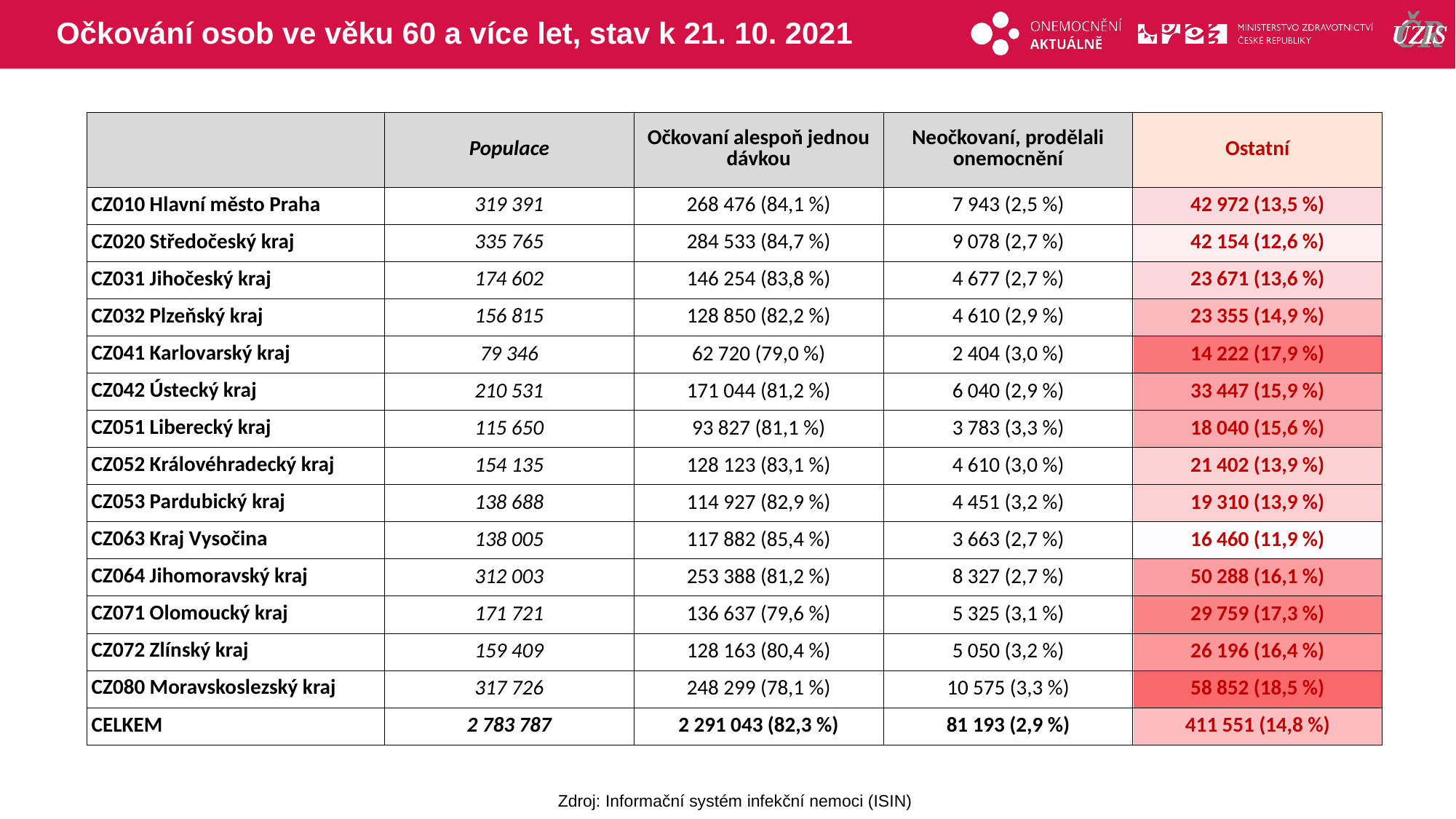

# Očkování osob ve věku 60 a více let, stav k 21. 10. 2021
|  | Populace | Očkovaní alespoň jednou dávkou | Neočkovaní, prodělali onemocnění | Ostatní |
| --- | --- | --- | --- | --- |
| CZ010 Hlavní město Praha | 319 391 | 268 476 (84,1 %) | 7 943 (2,5 %) | 42 972 (13,5 %) |
| CZ020 Středočeský kraj | 335 765 | 284 533 (84,7 %) | 9 078 (2,7 %) | 42 154 (12,6 %) |
| CZ031 Jihočeský kraj | 174 602 | 146 254 (83,8 %) | 4 677 (2,7 %) | 23 671 (13,6 %) |
| CZ032 Plzeňský kraj | 156 815 | 128 850 (82,2 %) | 4 610 (2,9 %) | 23 355 (14,9 %) |
| CZ041 Karlovarský kraj | 79 346 | 62 720 (79,0 %) | 2 404 (3,0 %) | 14 222 (17,9 %) |
| CZ042 Ústecký kraj | 210 531 | 171 044 (81,2 %) | 6 040 (2,9 %) | 33 447 (15,9 %) |
| CZ051 Liberecký kraj | 115 650 | 93 827 (81,1 %) | 3 783 (3,3 %) | 18 040 (15,6 %) |
| CZ052 Královéhradecký kraj | 154 135 | 128 123 (83,1 %) | 4 610 (3,0 %) | 21 402 (13,9 %) |
| CZ053 Pardubický kraj | 138 688 | 114 927 (82,9 %) | 4 451 (3,2 %) | 19 310 (13,9 %) |
| CZ063 Kraj Vysočina | 138 005 | 117 882 (85,4 %) | 3 663 (2,7 %) | 16 460 (11,9 %) |
| CZ064 Jihomoravský kraj | 312 003 | 253 388 (81,2 %) | 8 327 (2,7 %) | 50 288 (16,1 %) |
| CZ071 Olomoucký kraj | 171 721 | 136 637 (79,6 %) | 5 325 (3,1 %) | 29 759 (17,3 %) |
| CZ072 Zlínský kraj | 159 409 | 128 163 (80,4 %) | 5 050 (3,2 %) | 26 196 (16,4 %) |
| CZ080 Moravskoslezský kraj | 317 726 | 248 299 (78,1 %) | 10 575 (3,3 %) | 58 852 (18,5 %) |
| CELKEM | 2 783 787 | 2 291 043 (82,3 %) | 81 193 (2,9 %) | 411 551 (14,8 %) |
|  |
| --- |
|  |
|  |
|  |
|  |
|  |
|  |
|  |
|  |
|  |
|  |
|  |
|  |
|  |
|  |
Zdroj: Informační systém infekční nemoci (ISIN)